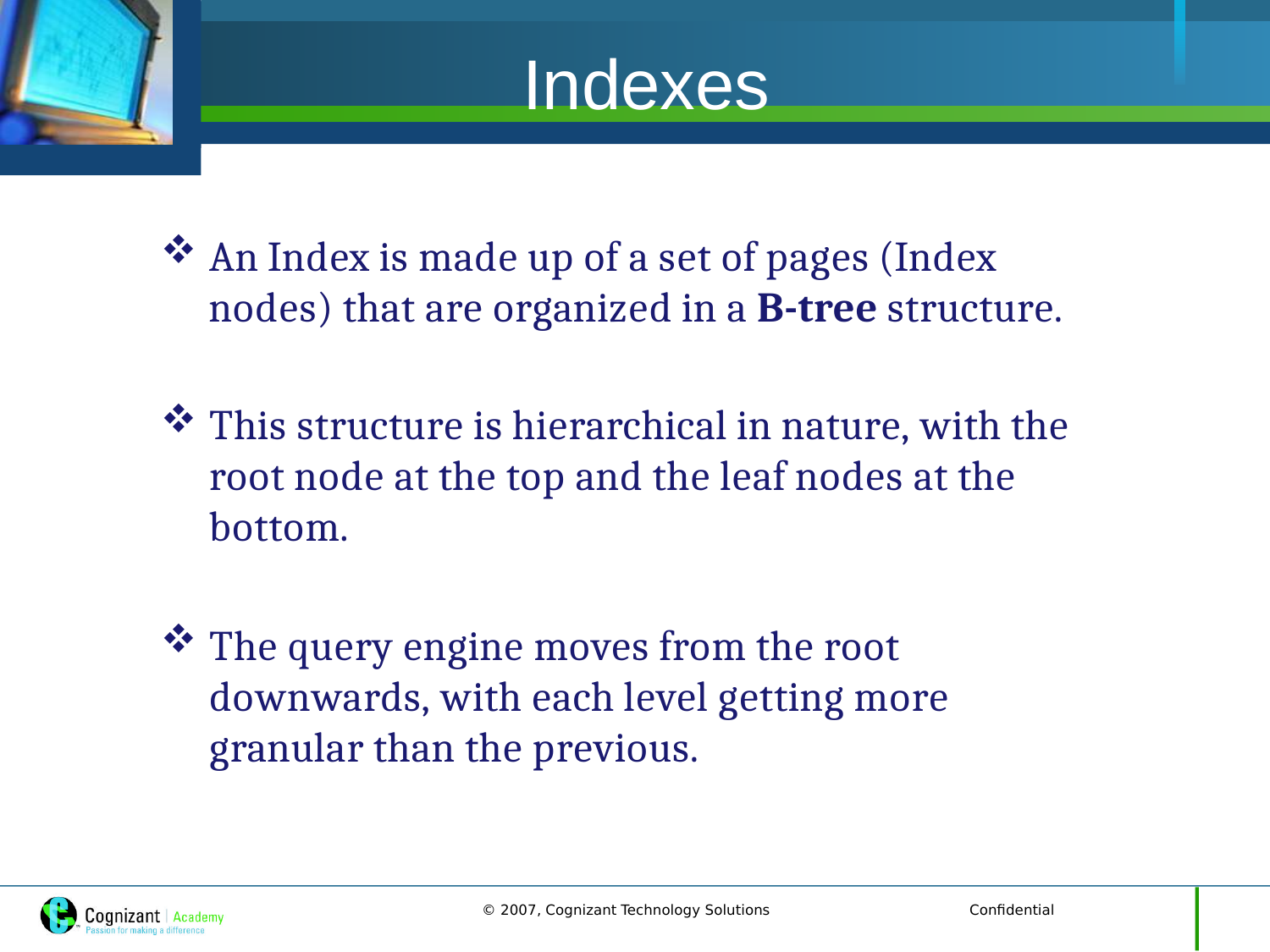

# Indexes
An Index is made up of a set of pages (Index nodes) that are organized in a B-tree structure.

This structure is hierarchical in nature, with the root node at the top and the leaf nodes at the bottom.

The query engine moves from the root downwards, with each level getting more granular than the previous.